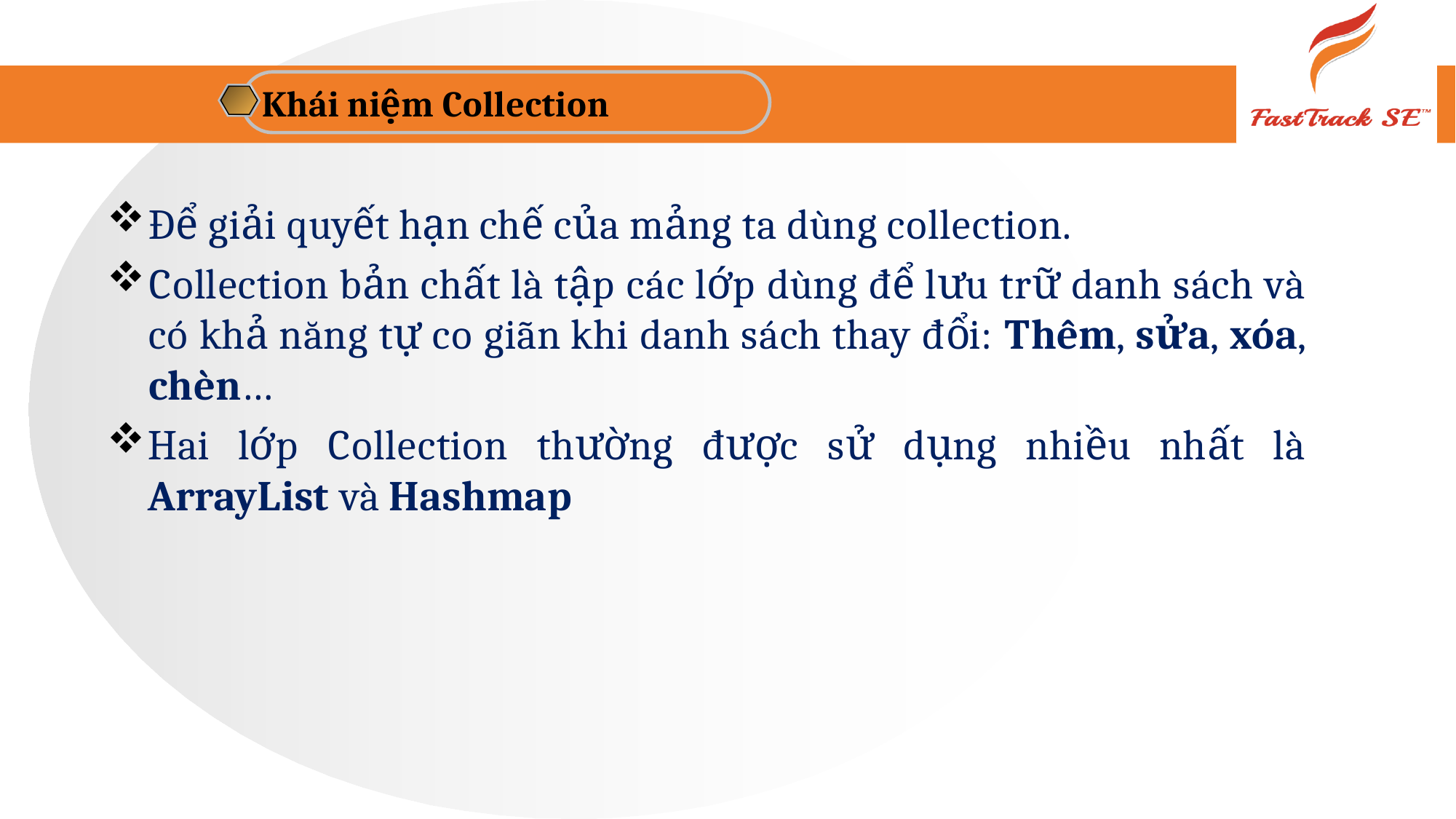

Khái niệm Collection

Để giải quyết hạn chế của mảng ta dùng collection.
Collection bản chất là tập các lớp dùng để lưu trữ danh sách và có khả năng tự co giãn khi danh sách thay đổi: Thêm, sửa, xóa, chèn…
Hai lớp Collection thường được sử dụng nhiều nhất là ArrayList và Hashmap